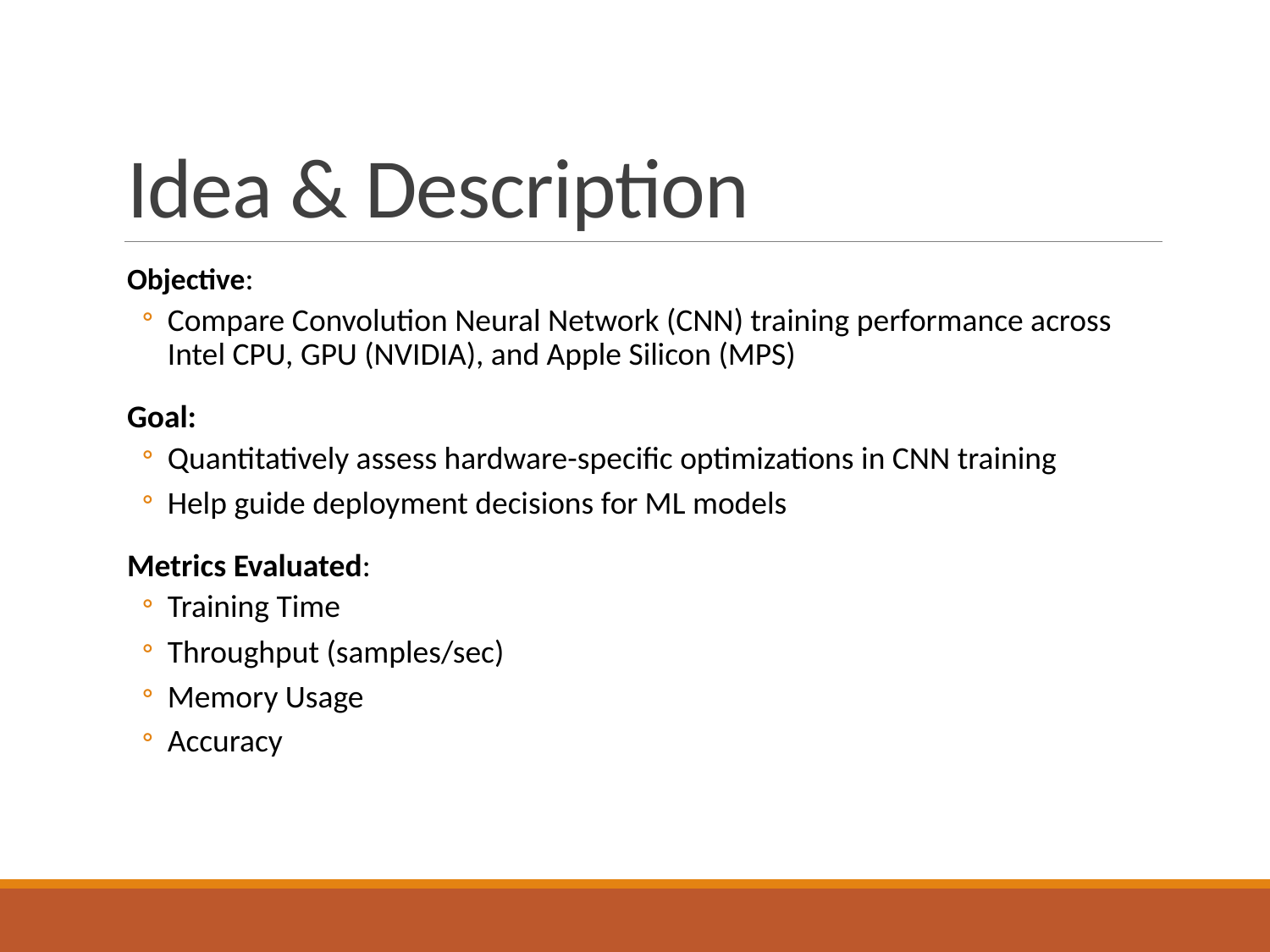

# Idea & Description
Objective:
Compare Convolution Neural Network (CNN) training performance across Intel CPU, GPU (NVIDIA), and Apple Silicon (MPS)
Goal:
Quantitatively assess hardware-specific optimizations in CNN training
Help guide deployment decisions for ML models
Metrics Evaluated:
Training Time
Throughput (samples/sec)
Memory Usage
Accuracy